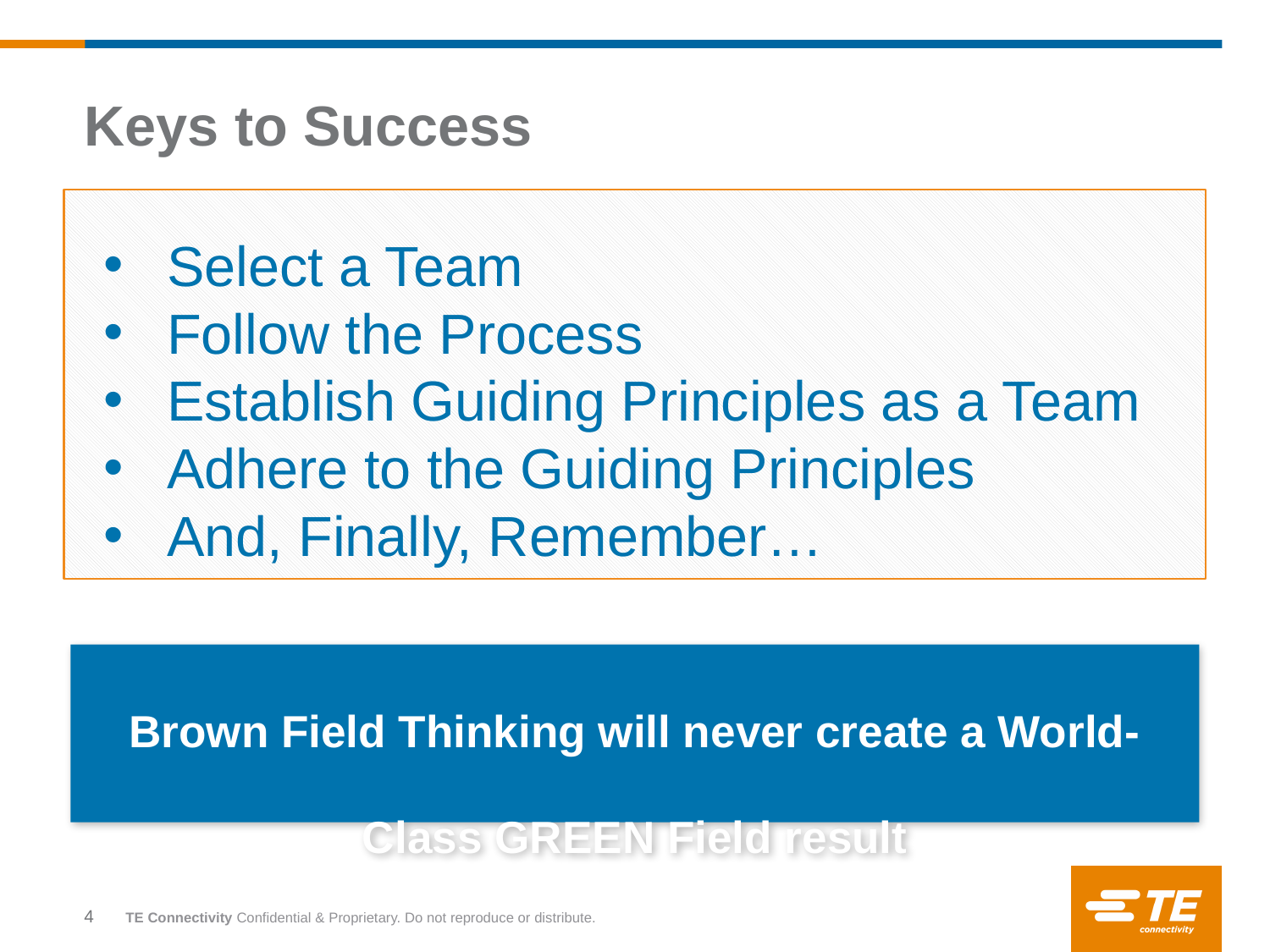

# Keys to Success

Select a Team
Follow the Process
Establish Guiding Principles as a Team
Adhere to the Guiding Principles
And, Finally, Remember…
Brown Field Thinking will never create a World-Class GREEN Field result
4